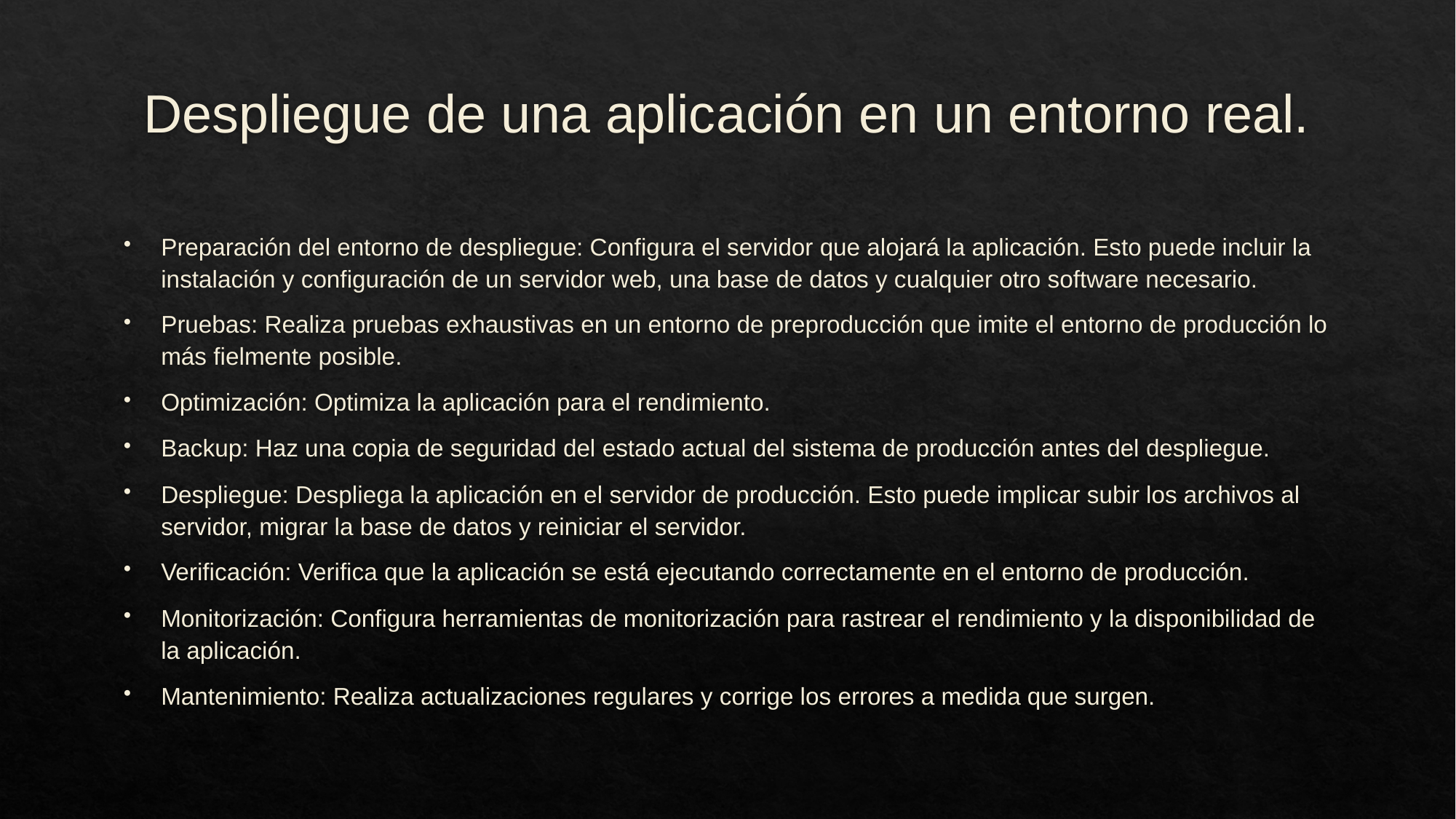

# Despliegue de una aplicación en un entorno real.
Preparación del entorno de despliegue: Configura el servidor que alojará la aplicación. Esto puede incluir la instalación y configuración de un servidor web, una base de datos y cualquier otro software necesario.
Pruebas: Realiza pruebas exhaustivas en un entorno de preproducción que imite el entorno de producción lo más fielmente posible.
Optimización: Optimiza la aplicación para el rendimiento.
Backup: Haz una copia de seguridad del estado actual del sistema de producción antes del despliegue.
Despliegue: Despliega la aplicación en el servidor de producción. Esto puede implicar subir los archivos al servidor, migrar la base de datos y reiniciar el servidor.
Verificación: Verifica que la aplicación se está ejecutando correctamente en el entorno de producción.
Monitorización: Configura herramientas de monitorización para rastrear el rendimiento y la disponibilidad de la aplicación.
Mantenimiento: Realiza actualizaciones regulares y corrige los errores a medida que surgen.